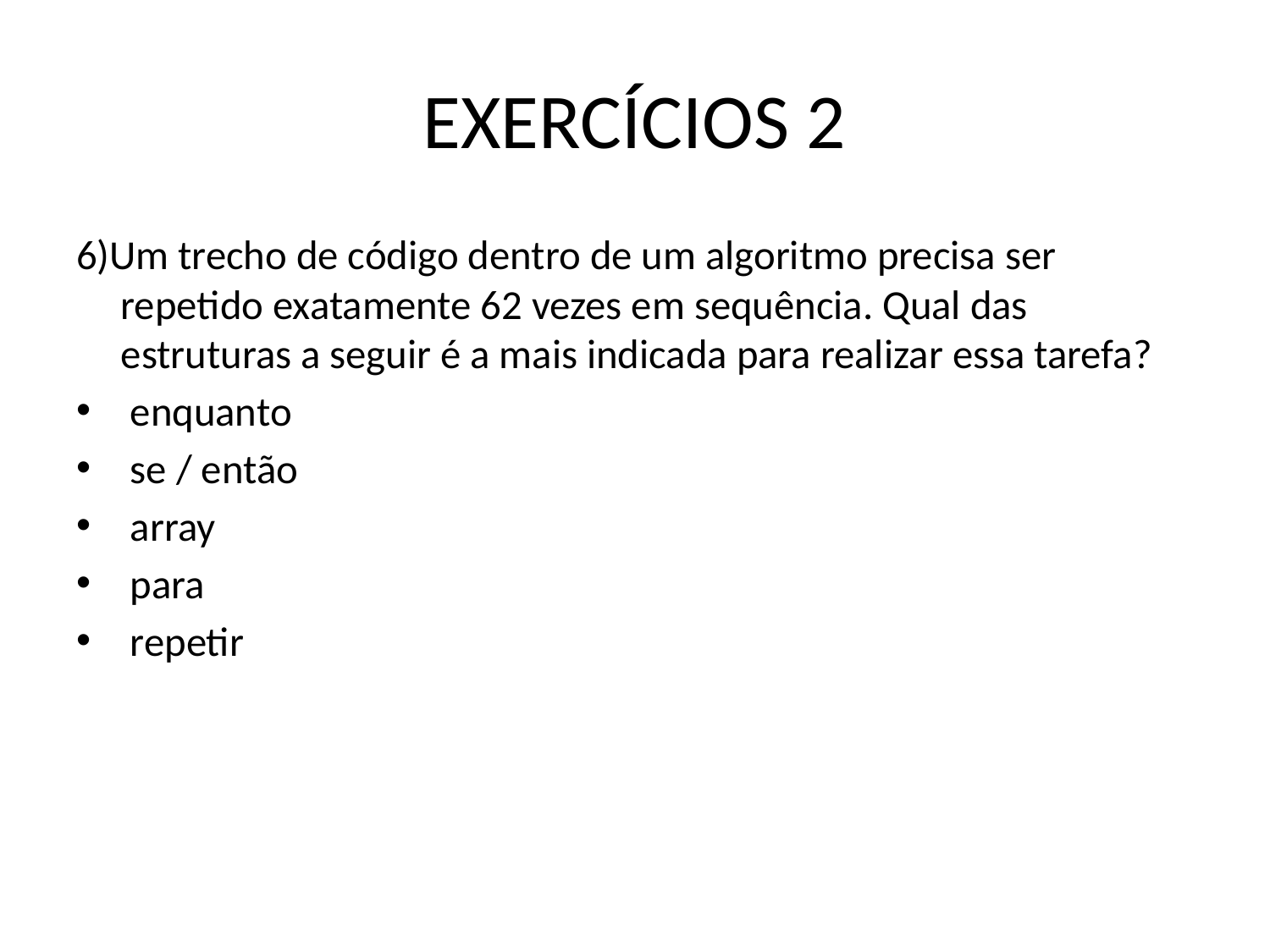

# EXERCÍCIOS 2
6)Um trecho de código dentro de um algoritmo precisa ser repetido exatamente 62 vezes em sequência. Qual das estruturas a seguir é a mais indicada para realizar essa tarefa?
 enquanto
 se / então
 array
 para
 repetir